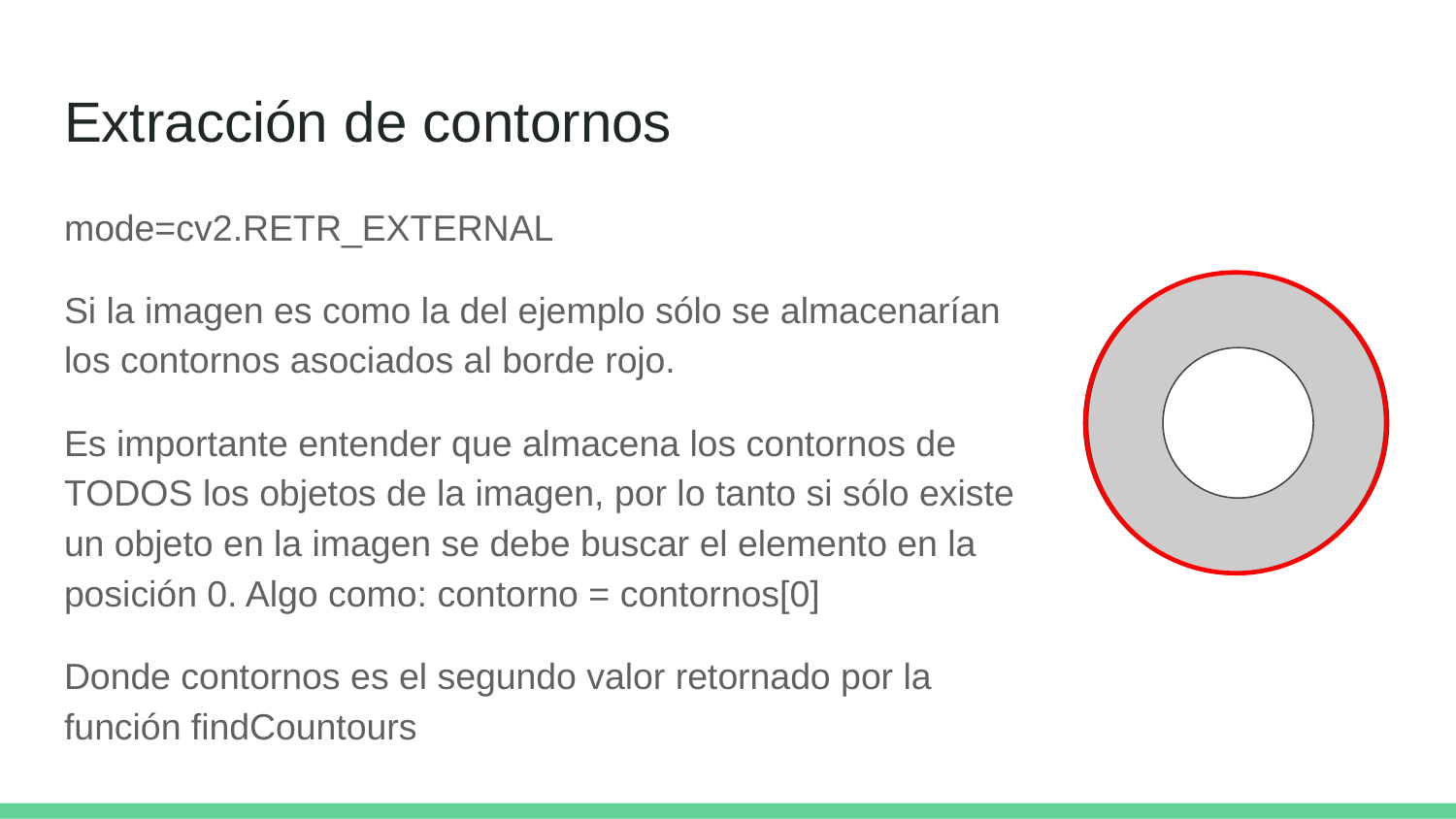

# Extracción de contornos
mode=cv2.RETR_EXTERNAL
Si la imagen es como la del ejemplo sólo se almacenarían los contornos asociados al borde rojo.
Es importante entender que almacena los contornos de TODOS los objetos de la imagen, por lo tanto si sólo existe un objeto en la imagen se debe buscar el elemento en la posición 0. Algo como: contorno = contornos[0]
Donde contornos es el segundo valor retornado por la función findCountours